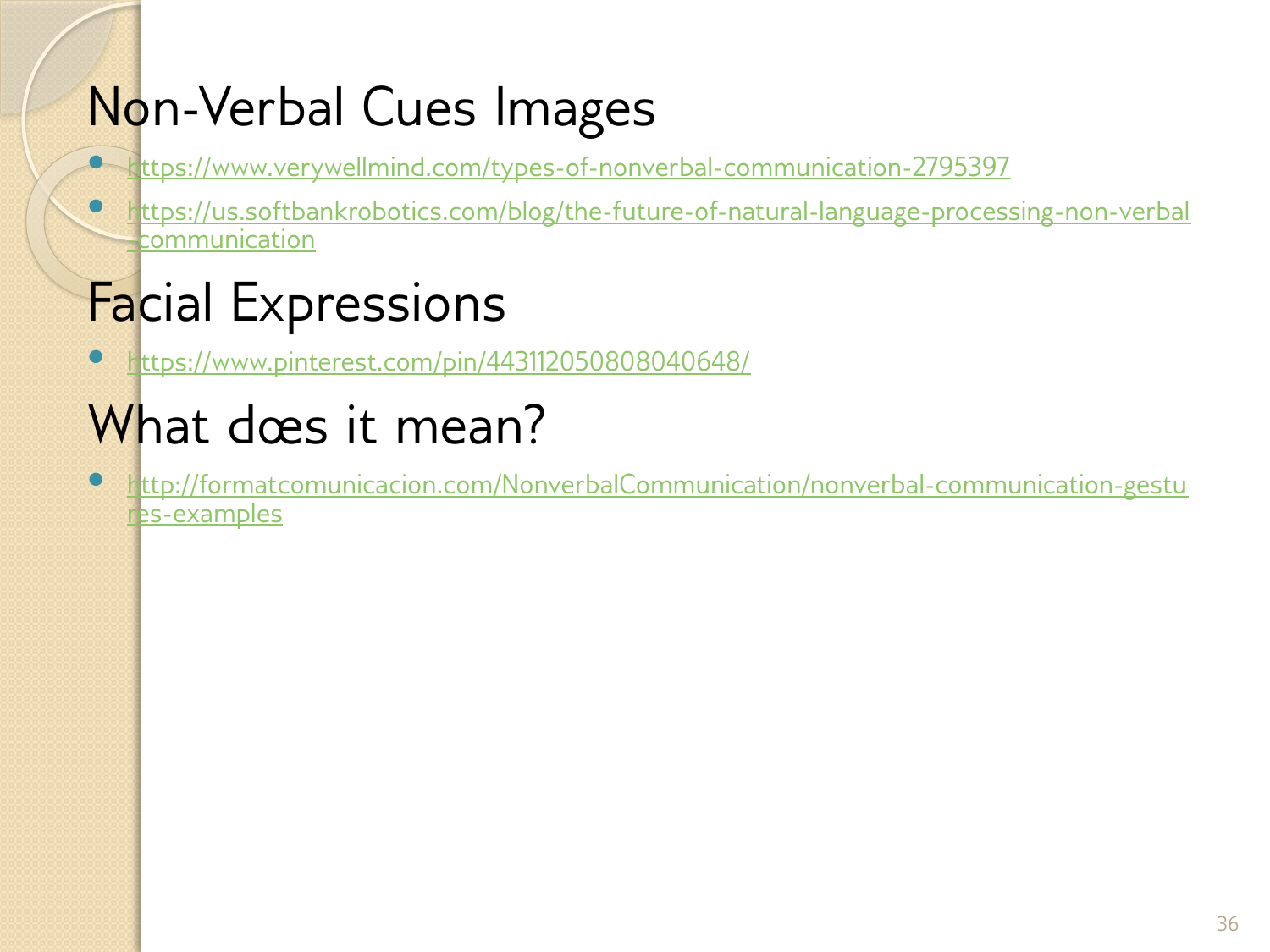

Non-Verbal Cues Images
https://www.verywellmind.com/types-of-nonverbal-communication-2795397
https://us.softbankrobotics.com/blog/the-future-of-natural-language-processing-non-verbal-communication
Facial Expressions
https://www.pinterest.com/pin/443112050808040648/
What does it mean?
http://formatcomunicacion.com/NonverbalCommunication/nonverbal-communication-gestures-examples
36